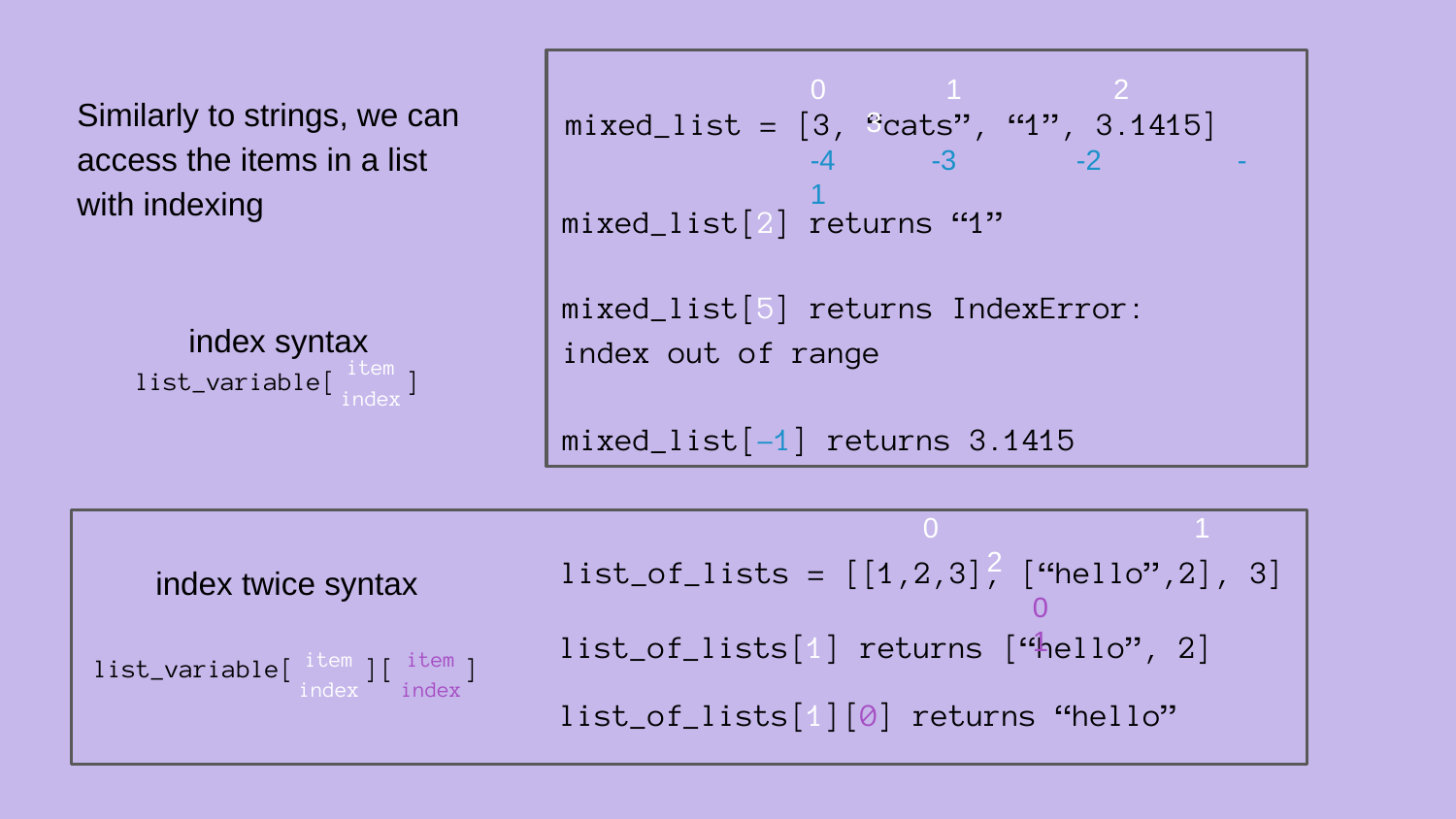

0               1                   2                 3
Similarly to strings, we can access the items in a list with indexing

index syntax
list_variable[     ]

item
index
mixed_list = [3, “cats”, “1”, 3.1415]
-4            -3               -2                 -1
mixed_list[-1] returns 3.1415
mixed_list[2] returns “1”
mixed_list[5] returns IndexError: index out of range
0                                1                      2

list_of_lists = [[1,2,3], [“hello”,2], 3]
index twice syntax

list_variable[     ][     ]
item
index
item
index
0                1
list_of_lists[1] returns [“hello”, 2]
list_of_lists[1][0] returns “hello”